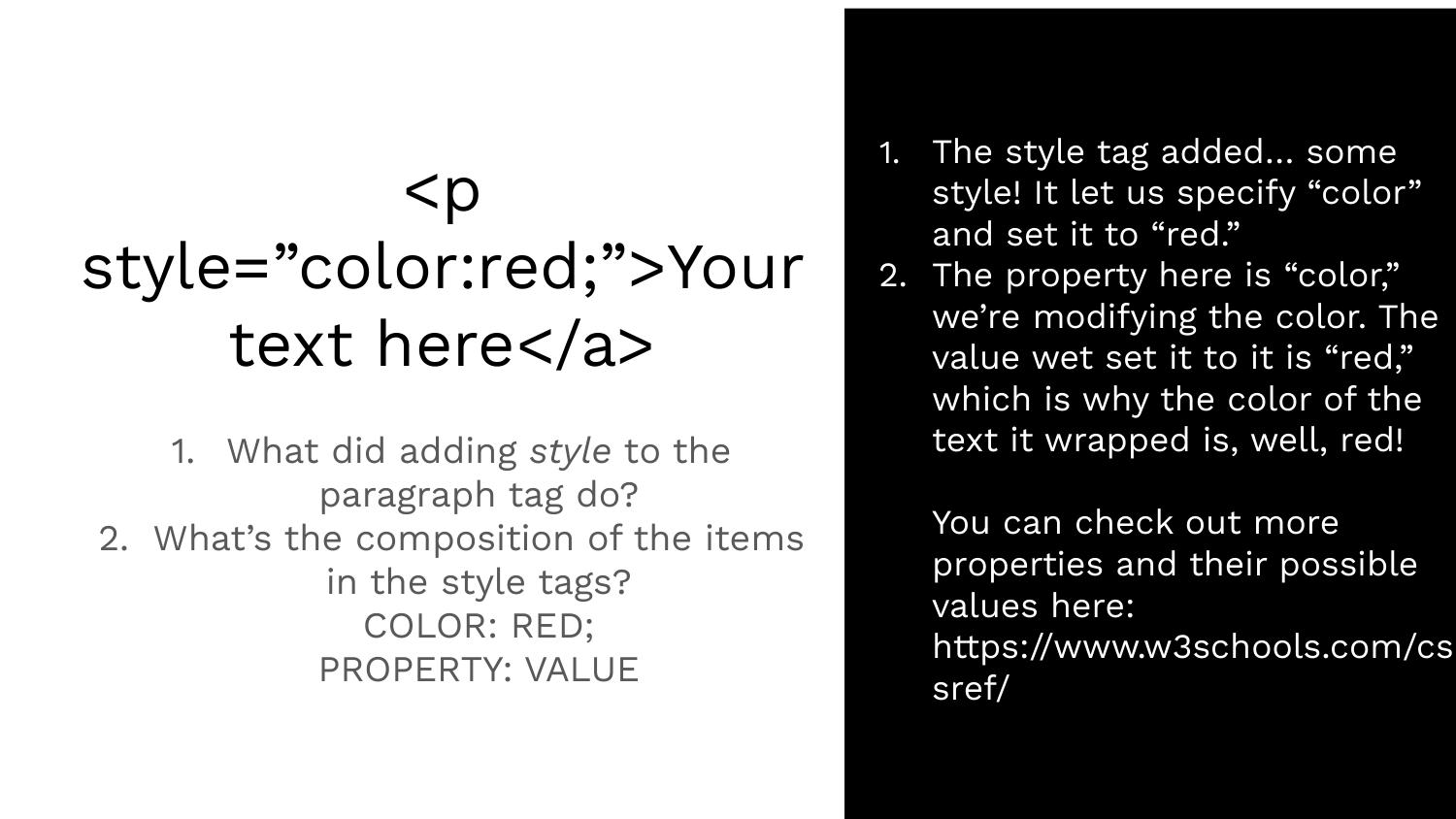

The style tag added… some style! It let us specify “color” and set it to “red.”
The property here is “color,” we’re modifying the color. The value wet set it to it is “red,” which is why the color of the text it wrapped is, well, red!
You can check out more properties and their possible values here: https://www.w3schools.com/cssref/
# <p style=”color:red;”>Your text here</a>
What did adding style to the paragraph tag do?
What’s the composition of the items in the style tags?
COLOR: RED;
PROPERTY: VALUE